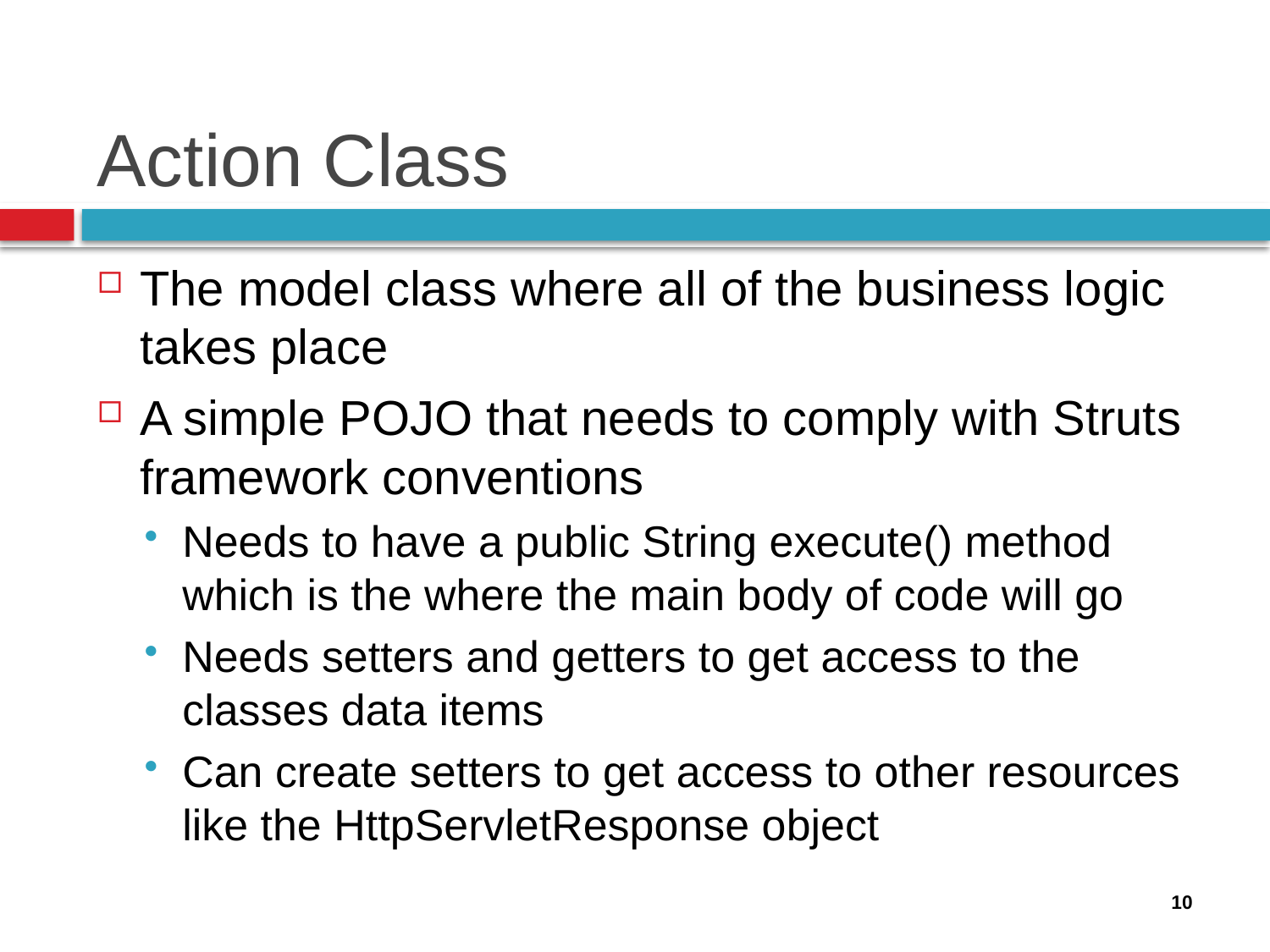

# Action Class
The model class where all of the business logic takes place
A simple POJO that needs to comply with Struts framework conventions
Needs to have a public String execute() method which is the where the main body of code will go
Needs setters and getters to get access to the classes data items
Can create setters to get access to other resources like the HttpServletResponse object